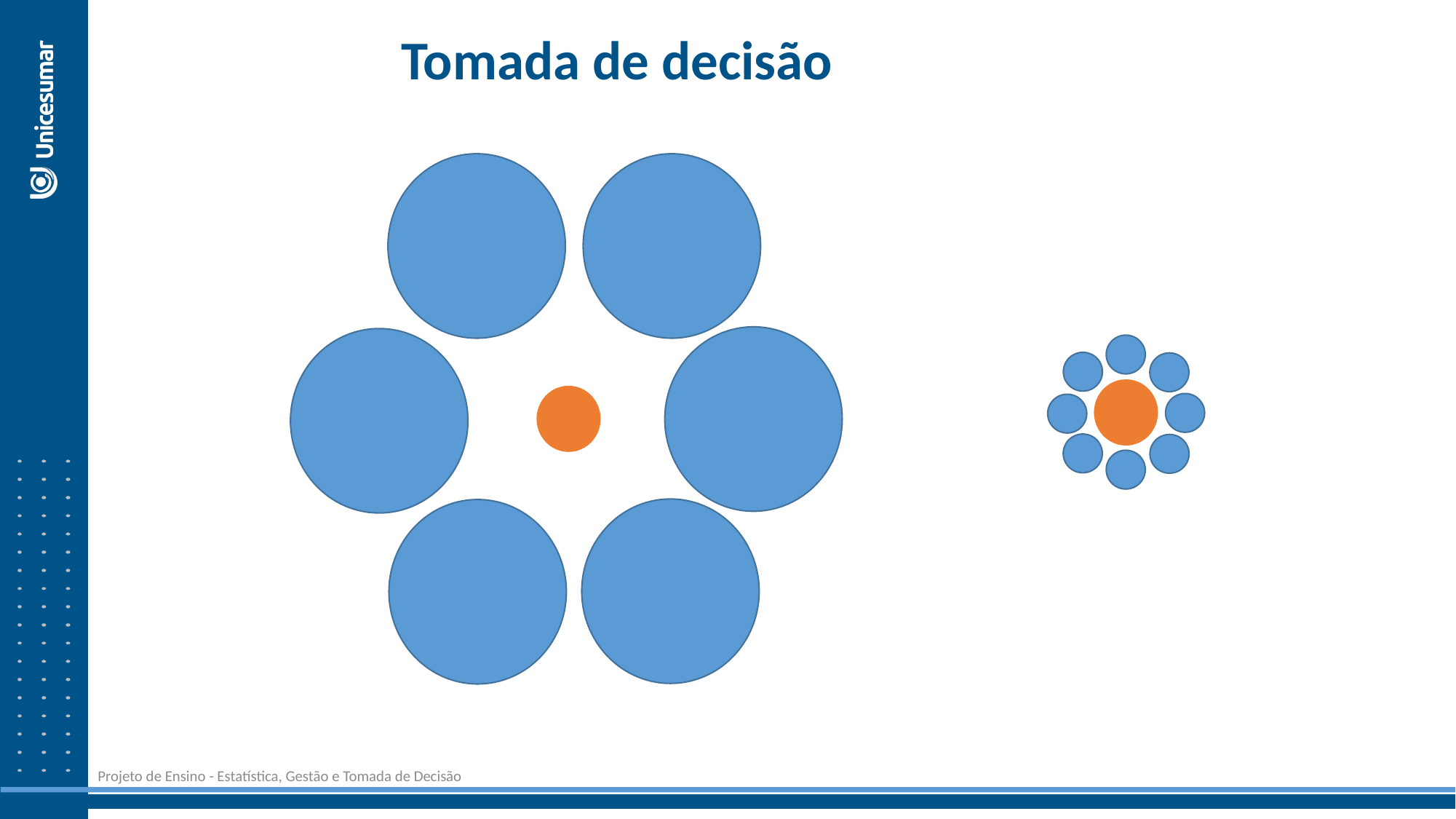

Tomada de decisão

Projeto de Ensino - Estatística, Gestão e Tomada de Decisão